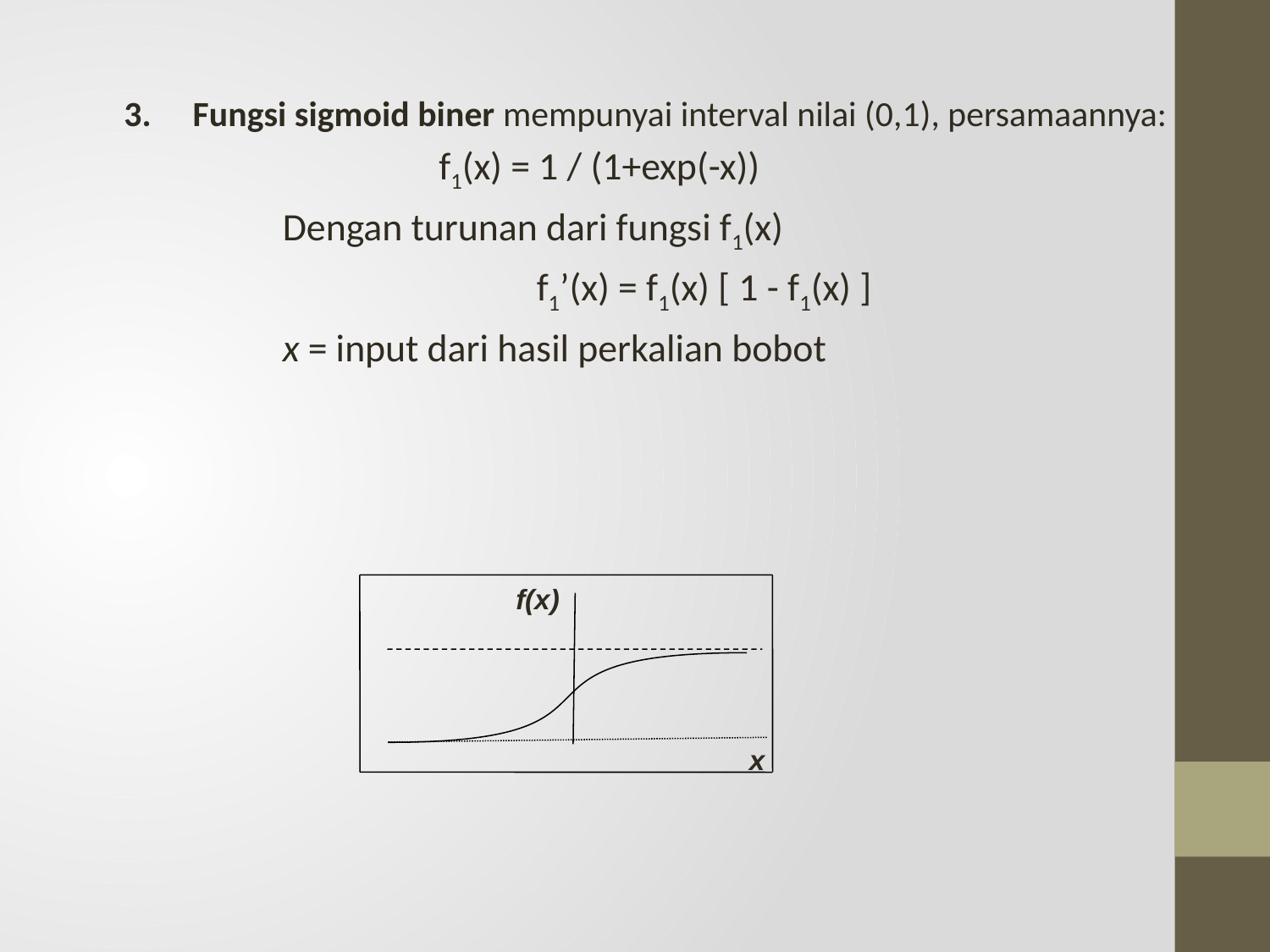

Fungsi sigmoid biner mempunyai interval nilai (0,1), persamaannya:
		                  f1(x) = 1 / (1+exp(-x))
		Dengan turunan dari fungsi f1(x)
		 		f1’(x) = f1(x) [ 1 - f1(x) ]
		x = input dari hasil perkalian bobot

f(x)

x